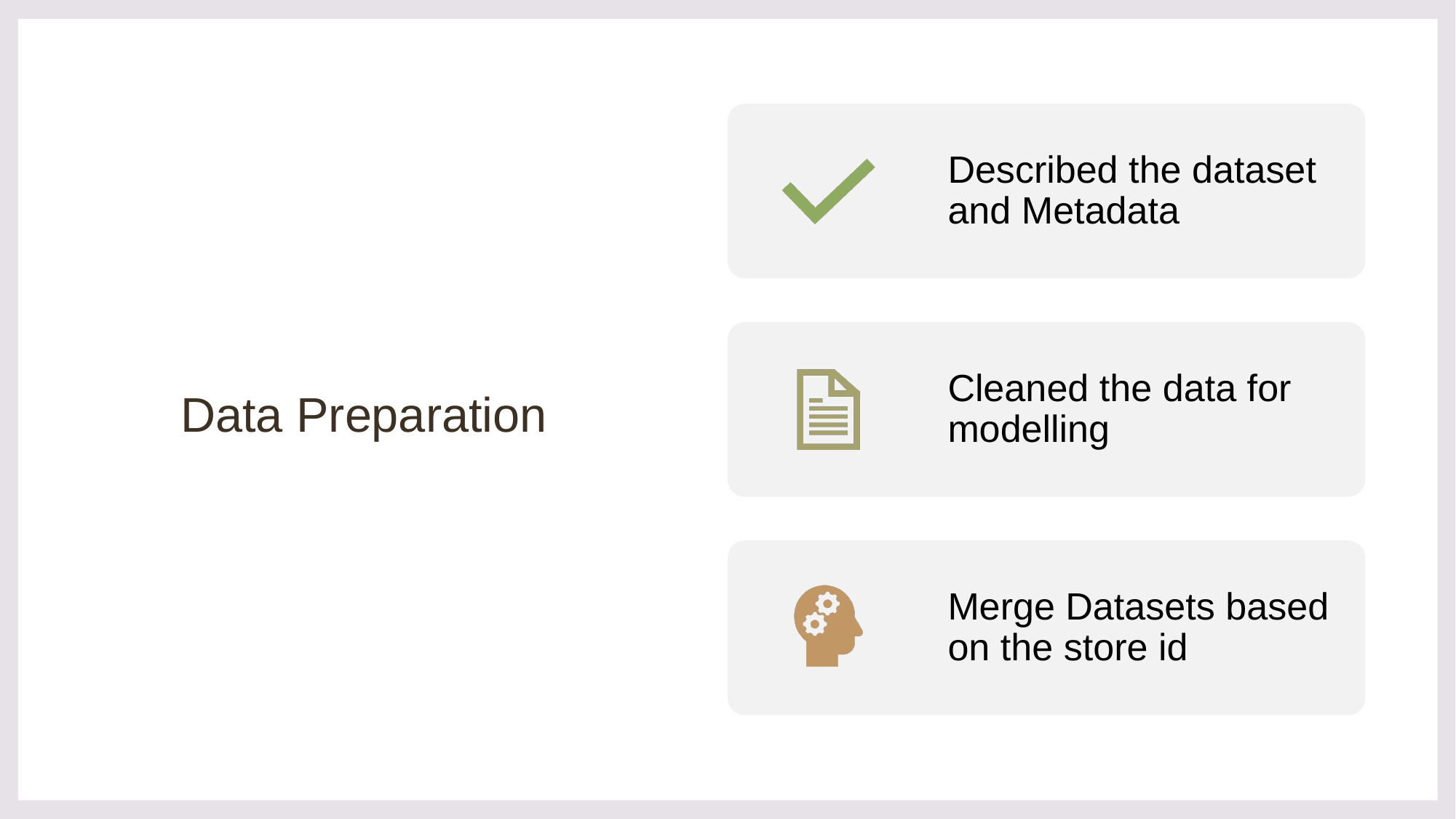

Described the dataset and Metadata
Cleaned the data for modelling
Merge Datasets based on the store id
# Data Preparation